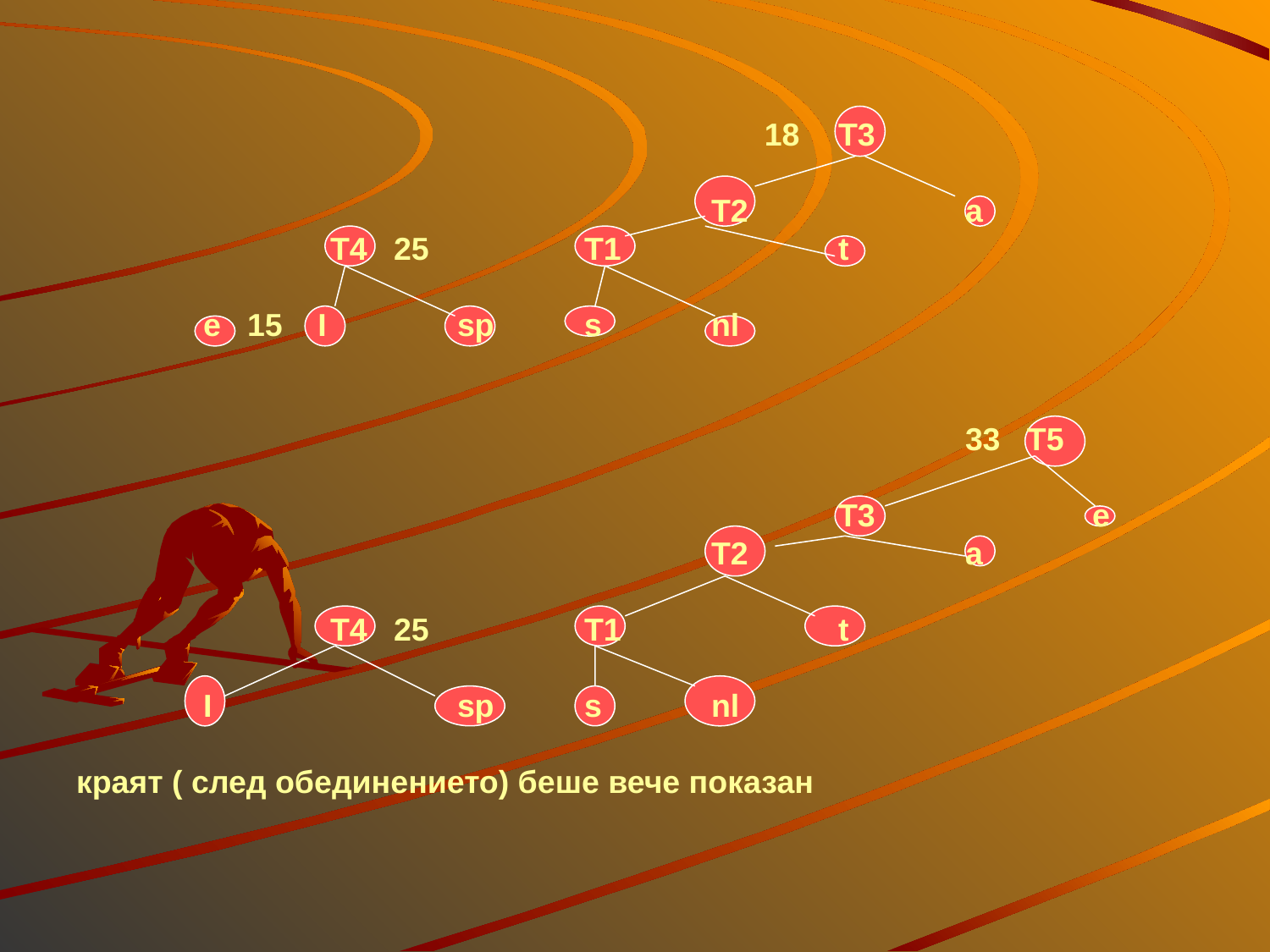

# 18	T3 T2		a T4   25		T1		t e   15    I		sp	s	nl 33   T5 T3		e T2		a T4   25		T1		t I		sp	s	nl краят ( след обединението) беше вече показан